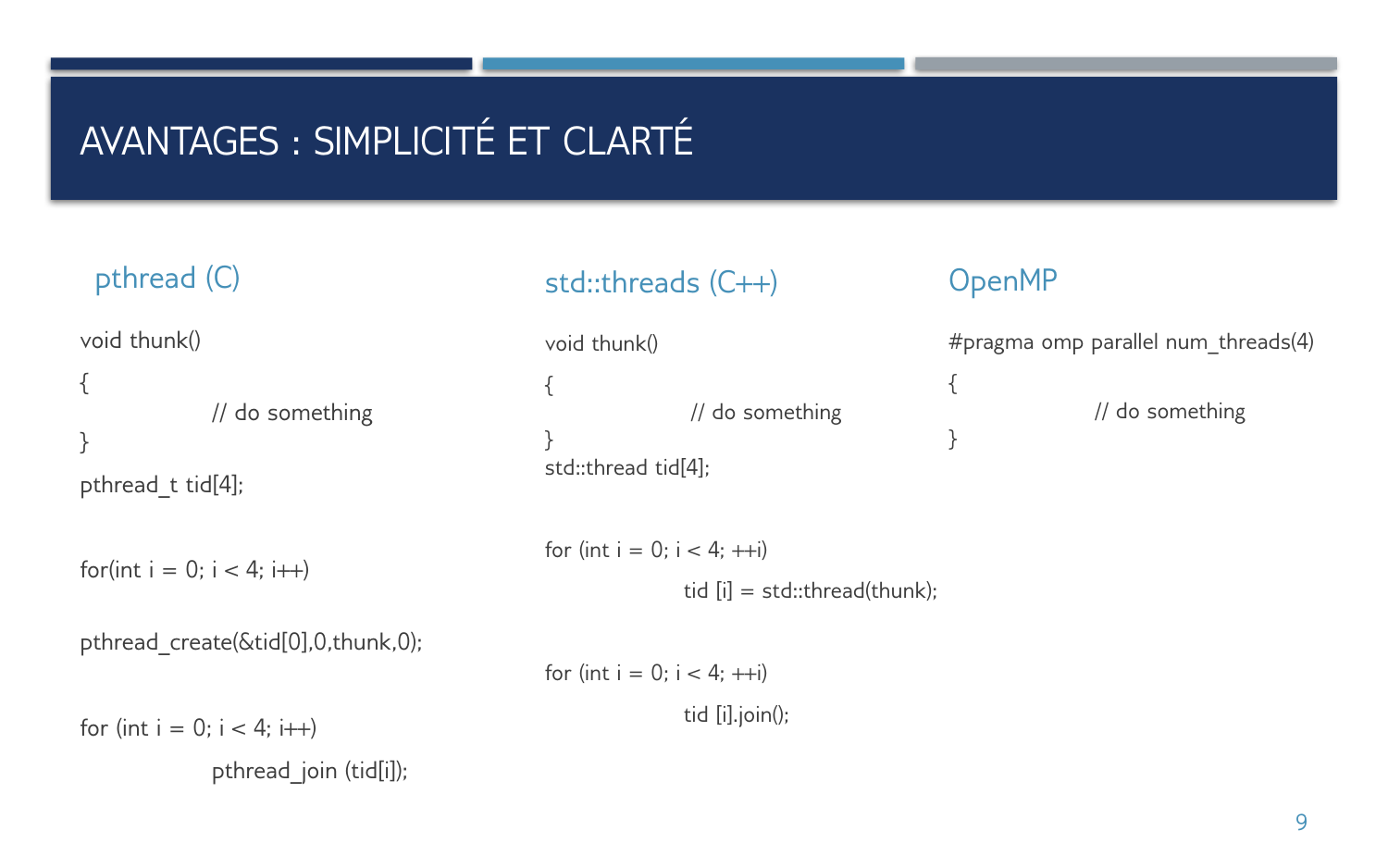

# Avantages : simplicité et clarté
pthread (C)
OpenMP
std::threads (C++)
void thunk()
{
	// do something
}
pthread_t tid[4];

for(int i = 0; i < 4; i++)
     pthread_create(&tid[0],0,thunk,0);

for (int i = 0; i < 4; i++)
	pthread_join (tid[i]);
#pragma omp parallel num_threads(4)
{
	 // do something
}
void thunk()
{
	 // do something
}
std::thread tid[4];

for (int i = 0; i < 4; ++i)
	tid [i] = std::thread(thunk);

for (int i = 0; i < 4; ++i)
	tid [i].join();
9